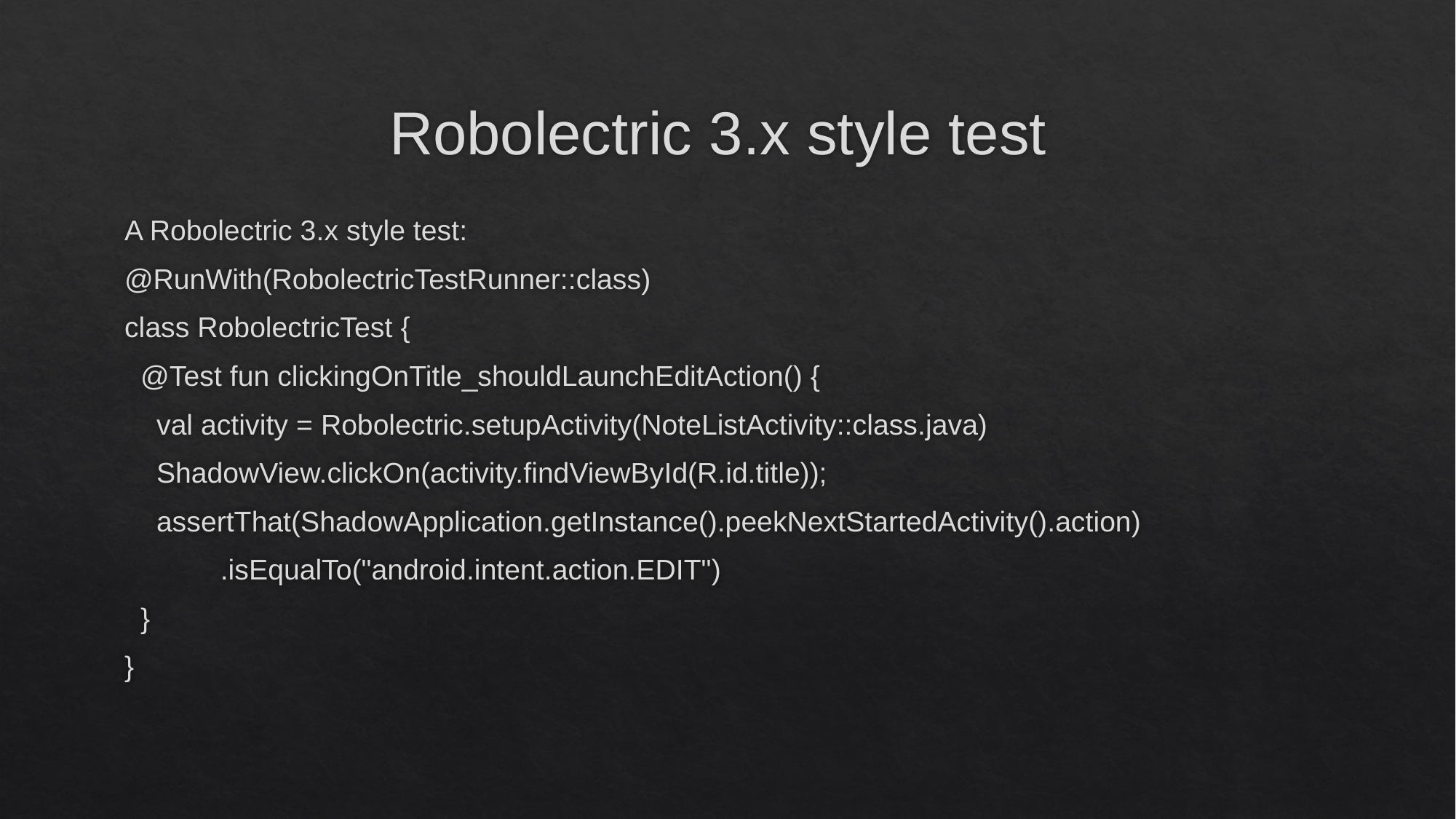

# Robolectric 3.x style test
A Robolectric 3.x style test:
@RunWith(RobolectricTestRunner::class)
class RobolectricTest {
  @Test fun clickingOnTitle_shouldLaunchEditAction() {
    val activity = Robolectric.setupActivity(NoteListActivity::class.java)
    ShadowView.clickOn(activity.findViewById(R.id.title));
    assertThat(ShadowApplication.getInstance().peekNextStartedActivity().action)
            .isEqualTo("android.intent.action.EDIT")
  }
}